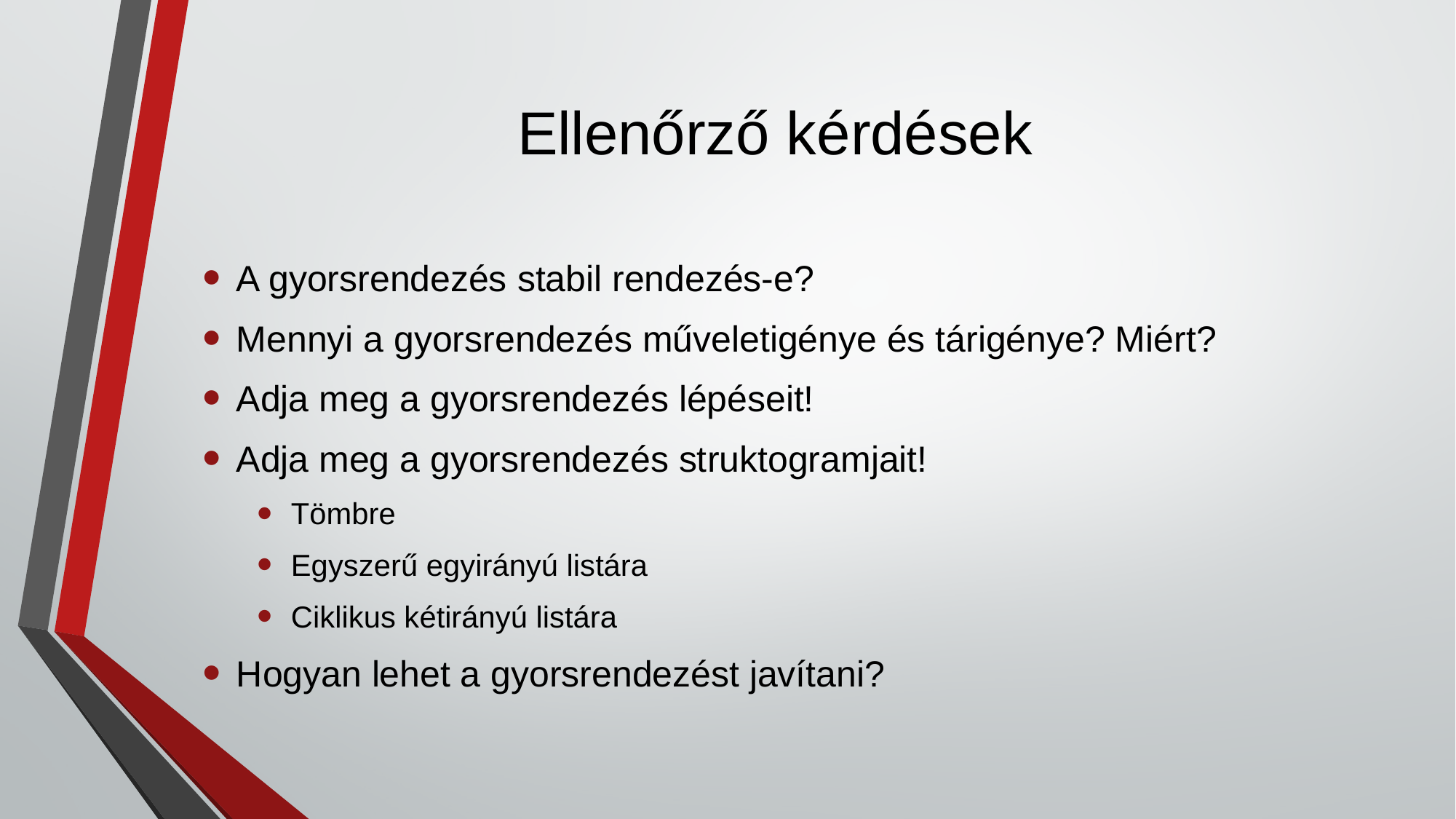

# Ellenőrző kérdések
A gyorsrendezés stabil rendezés-e?
Mennyi a gyorsrendezés műveletigénye és tárigénye? Miért?
Adja meg a gyorsrendezés lépéseit!
Adja meg a gyorsrendezés struktogramjait!
Tömbre
Egyszerű egyirányú listára
Ciklikus kétirányú listára
Hogyan lehet a gyorsrendezést javítani?